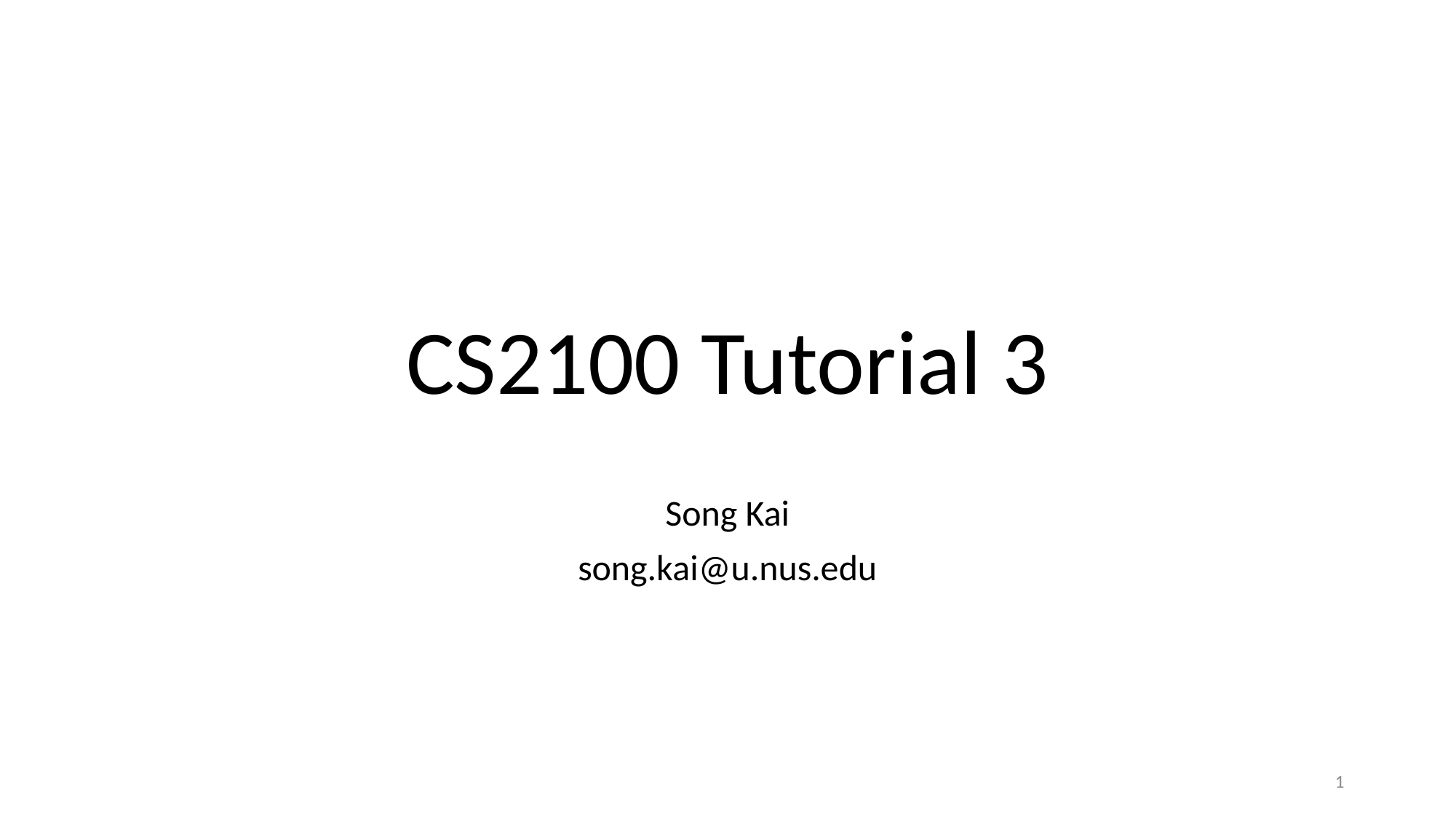

# CS2100 Tutorial 3

Song Kai
song.kai@u.nus.edu
1